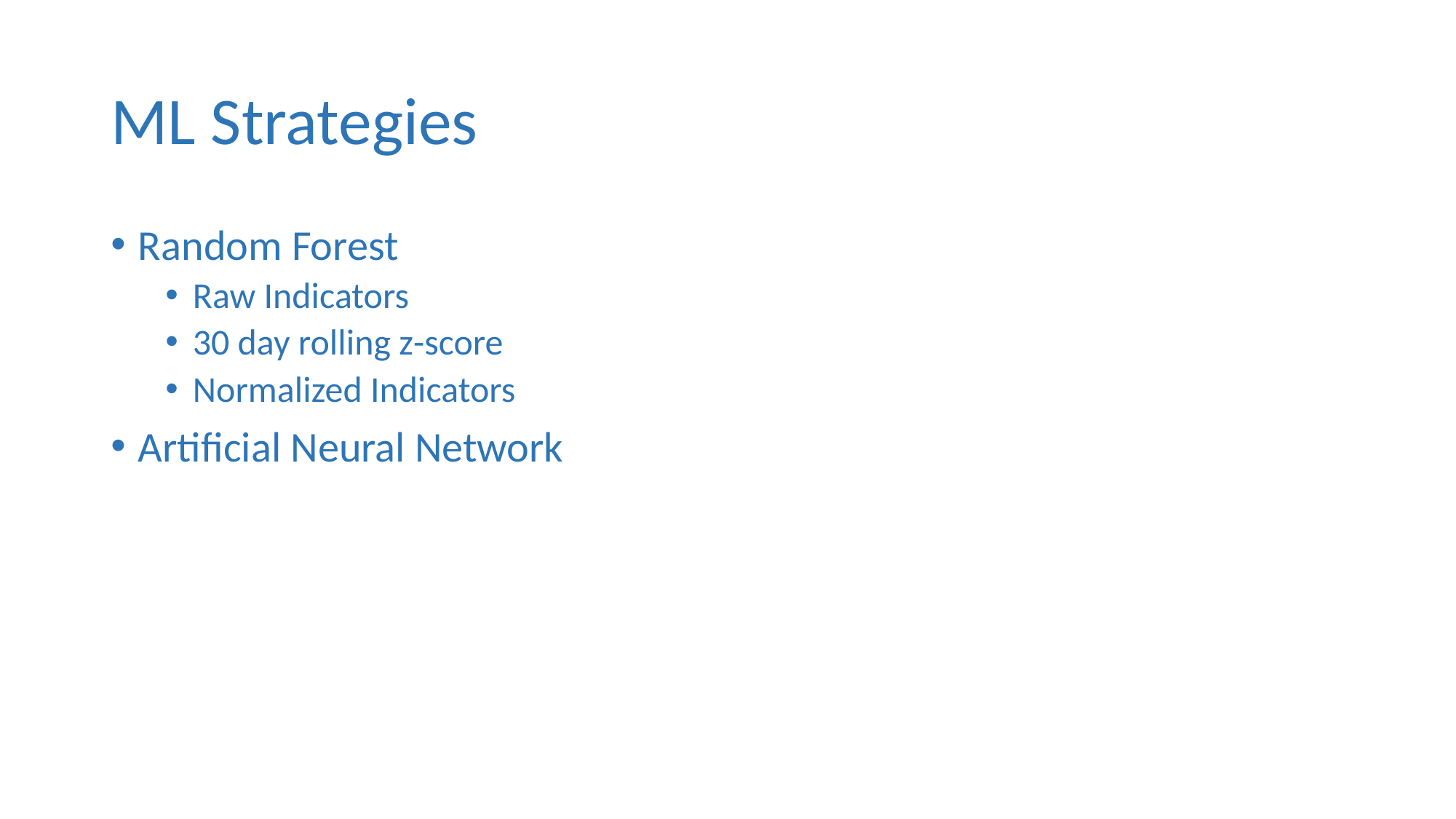

# ML Strategies
Random Forest
Raw Indicators
30 day rolling z-score
Normalized Indicators
Artificial Neural Network